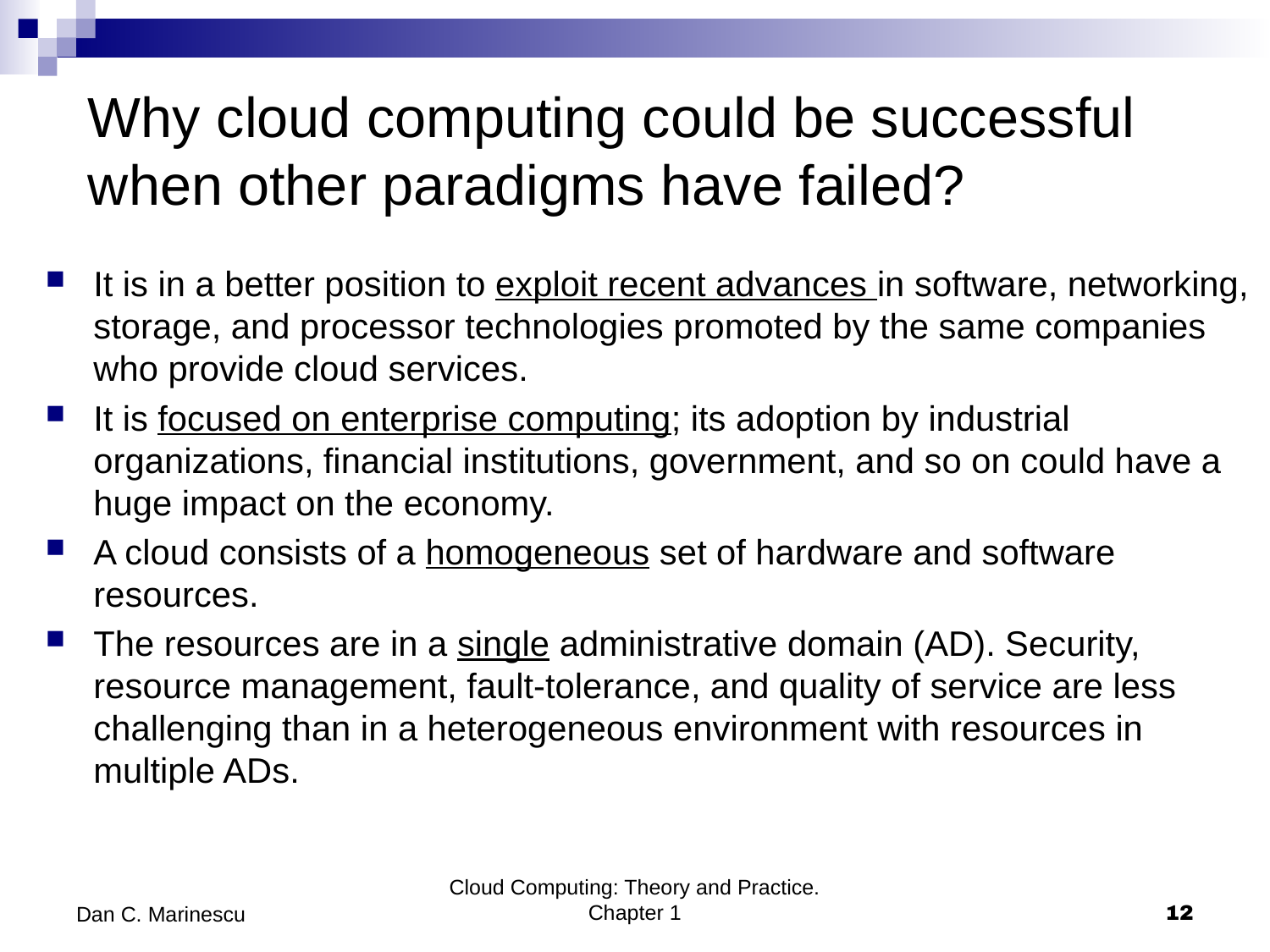

# Why cloud computing could be successful when other paradigms have failed?
It is in a better position to exploit recent advances in software, networking, storage, and processor technologies promoted by the same companies who provide cloud services.
It is focused on enterprise computing; its adoption by industrial organizations, financial institutions, government, and so on could have a huge impact on the economy.
A cloud consists of a homogeneous set of hardware and software resources.
The resources are in a single administrative domain (AD). Security, resource management, fault-tolerance, and quality of service are less challenging than in a heterogeneous environment with resources in multiple ADs.
Dan C. Marinescu
Cloud Computing: Theory and Practice. Chapter 1
12